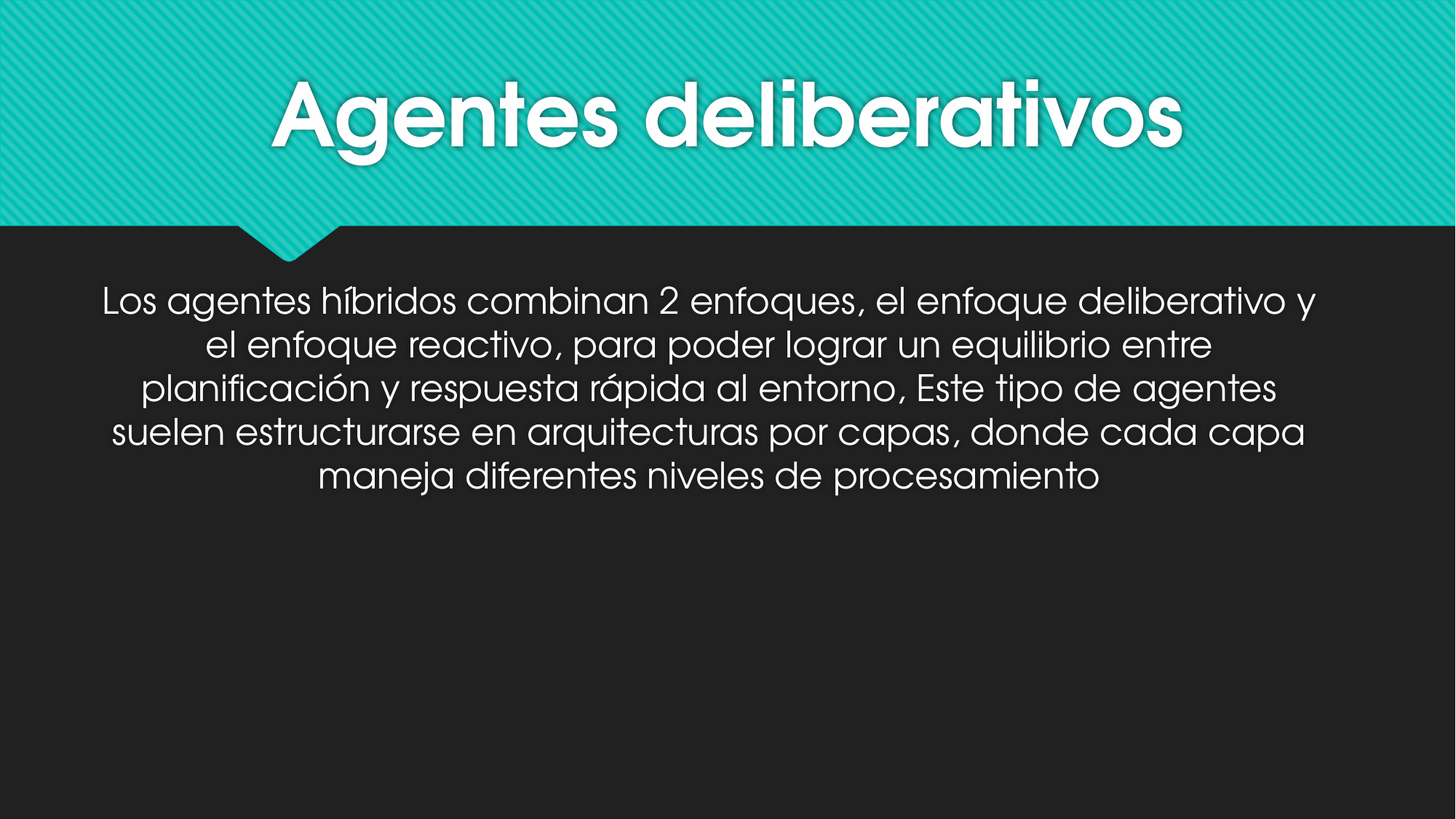

# Agentes deliberativos
Los agentes híbridos combinan 2 enfoques, el enfoque deliberativo y el enfoque reactivo, para poder lograr un equilibrio entre planificación y respuesta rápida al entorno, Este tipo de agentes suelen estructurarse en arquitecturas por capas, donde cada capa maneja diferentes niveles de procesamiento